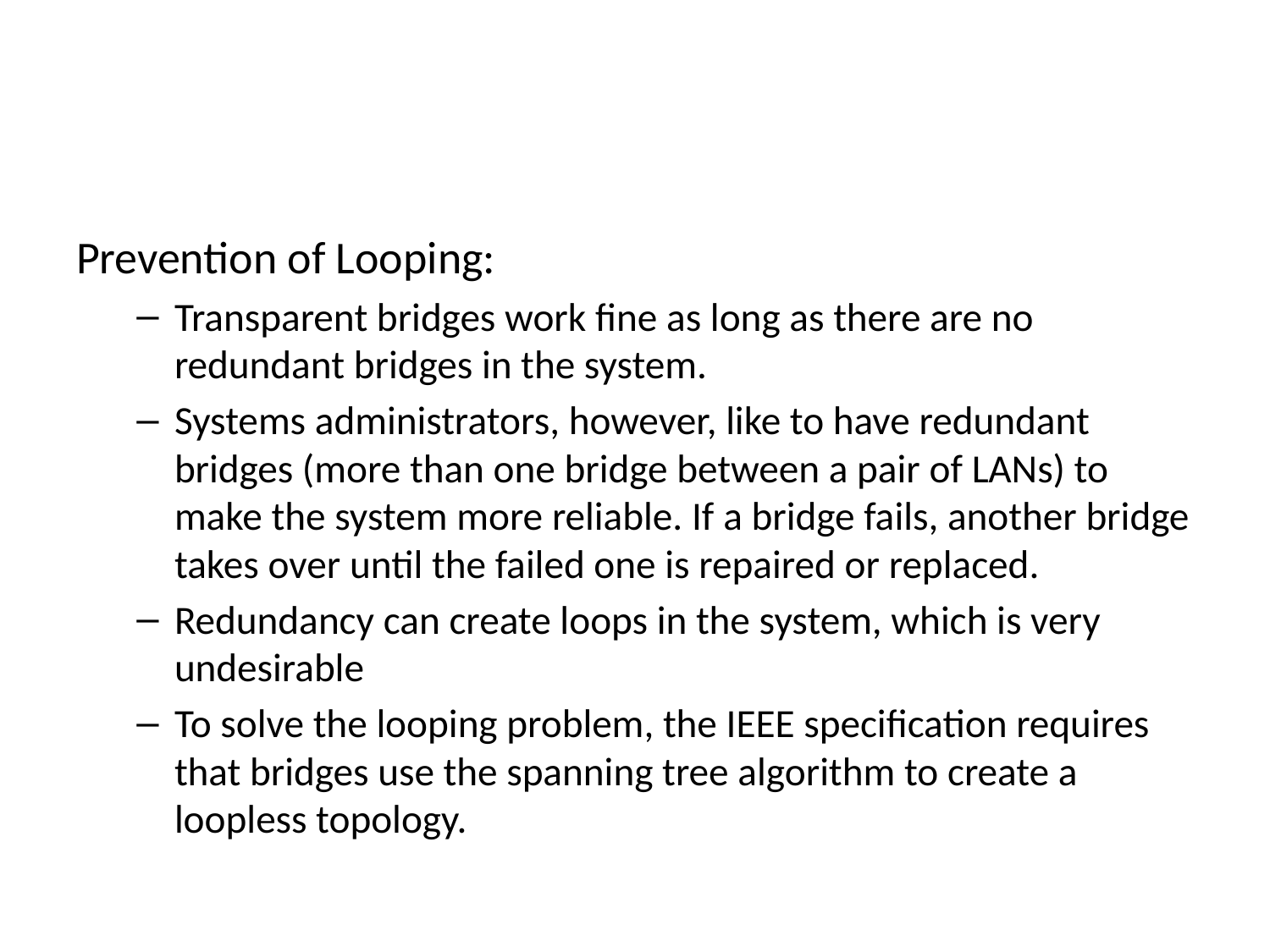

#
Prevention of Looping:
Transparent bridges work fine as long as there are no redundant bridges in the system.
Systems administrators, however, like to have redundant bridges (more than one bridge between a pair of LANs) to make the system more reliable. If a bridge fails, another bridge takes over until the failed one is repaired or replaced.
Redundancy can create loops in the system, which is very undesirable
To solve the looping problem, the IEEE specification requires that bridges use the spanning tree algorithm to create a loopless topology.